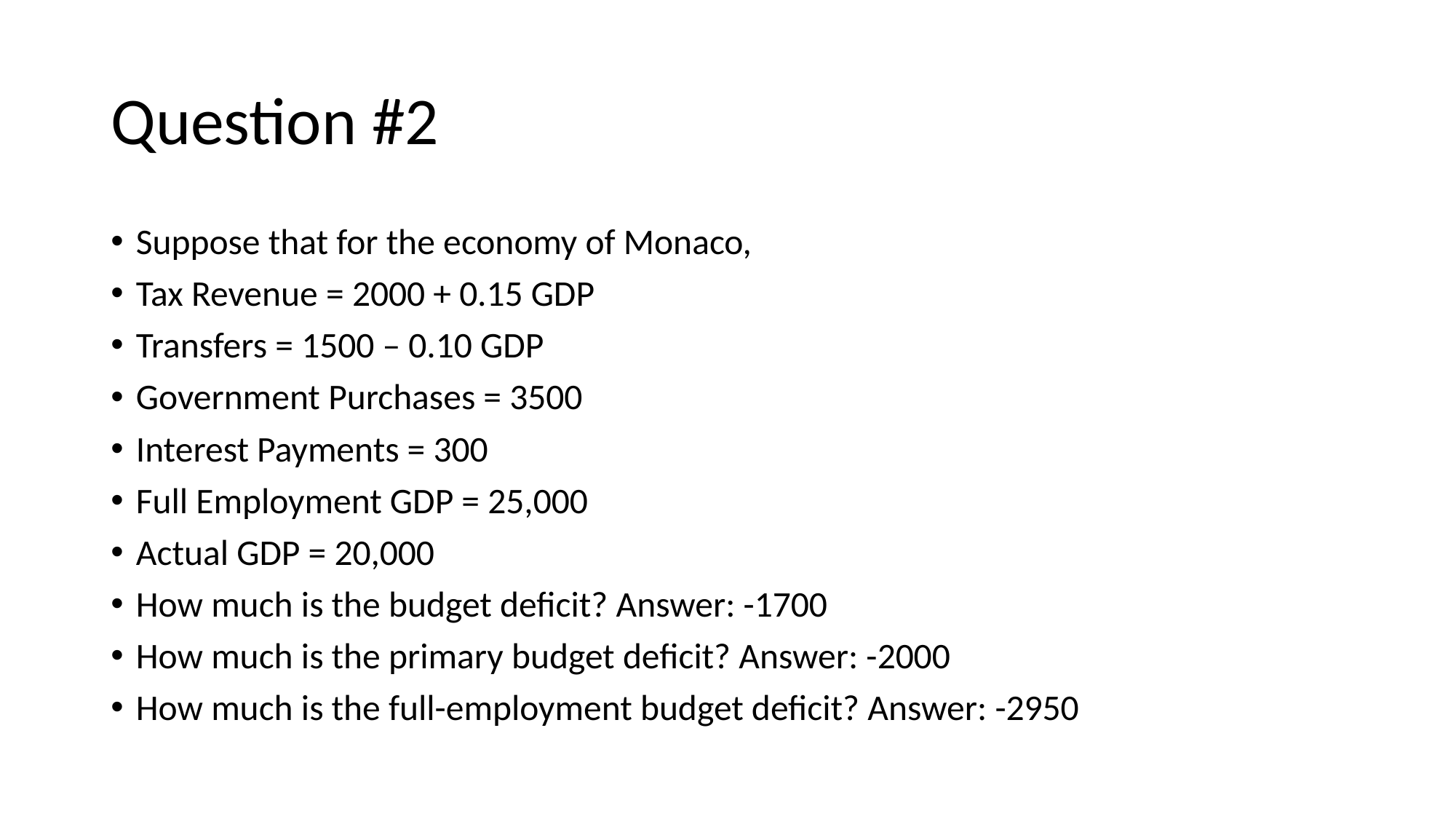

# Question #2
Suppose that for the economy of Monaco,
Tax Revenue = 2000 + 0.15 GDP
Transfers = 1500 – 0.10 GDP
Government Purchases = 3500
Interest Payments = 300
Full Employment GDP = 25,000
Actual GDP = 20,000
How much is the budget deficit? Answer: -1700
How much is the primary budget deficit? Answer: -2000
How much is the full-employment budget deficit? Answer: -2950